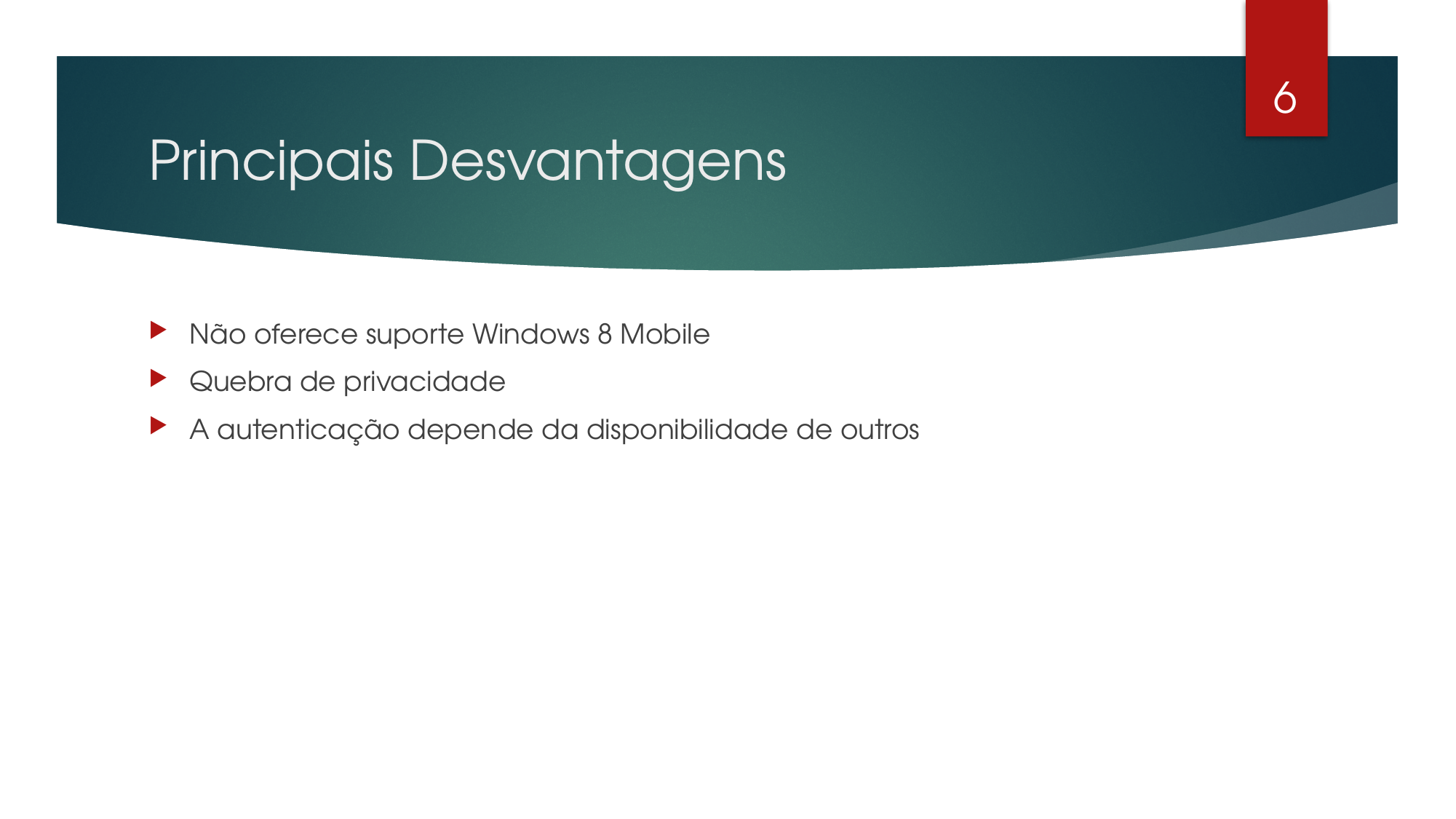

6
# Principais Desvantagens
Não oferece suporte Windows 8 Mobile
Quebra de privacidade
A autenticação depende da disponibilidade de outros